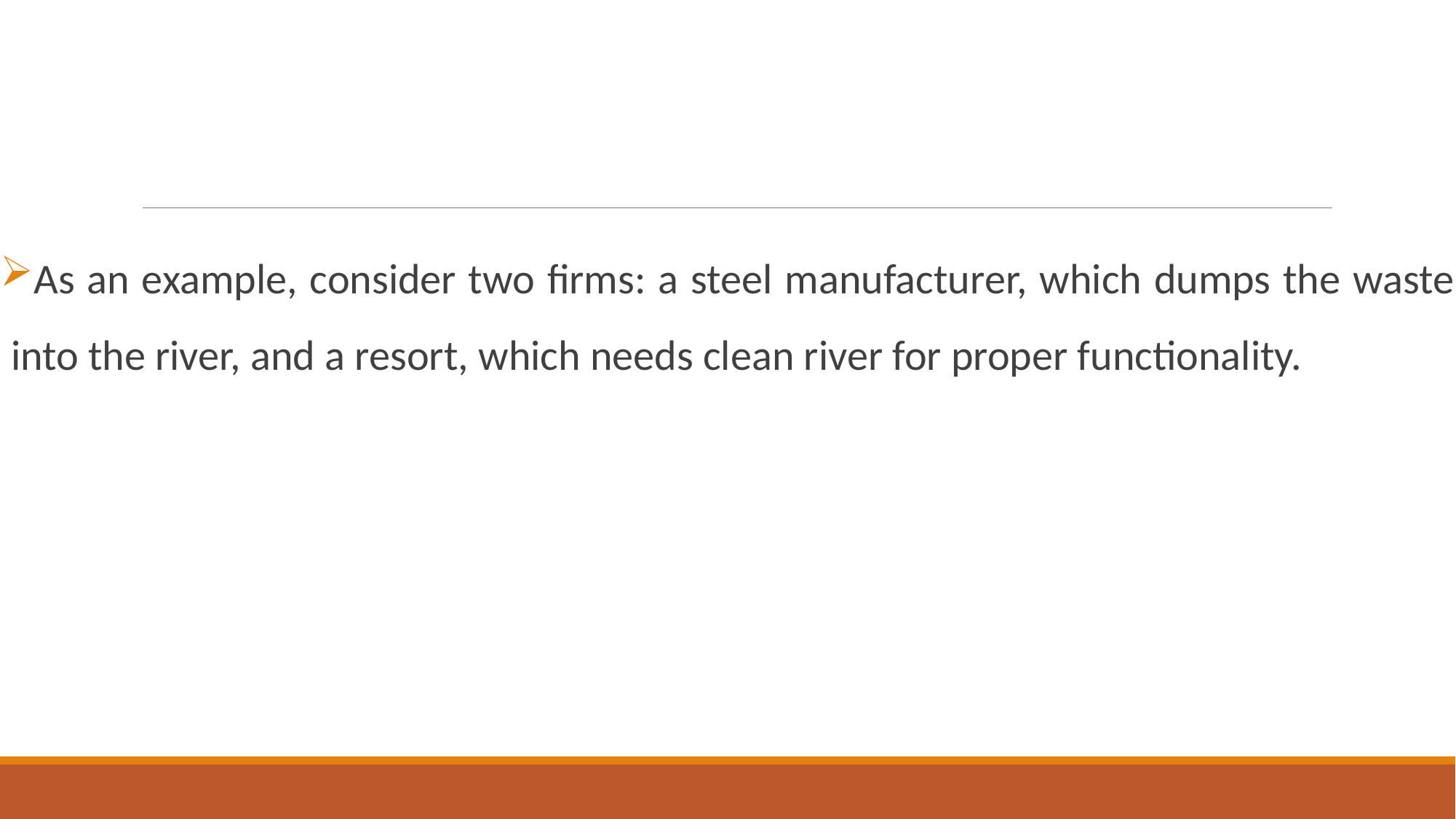

#
As an example, consider two firms: a steel manufacturer, which dumps the waste into the river, and a resort, which needs clean river for proper functionality.